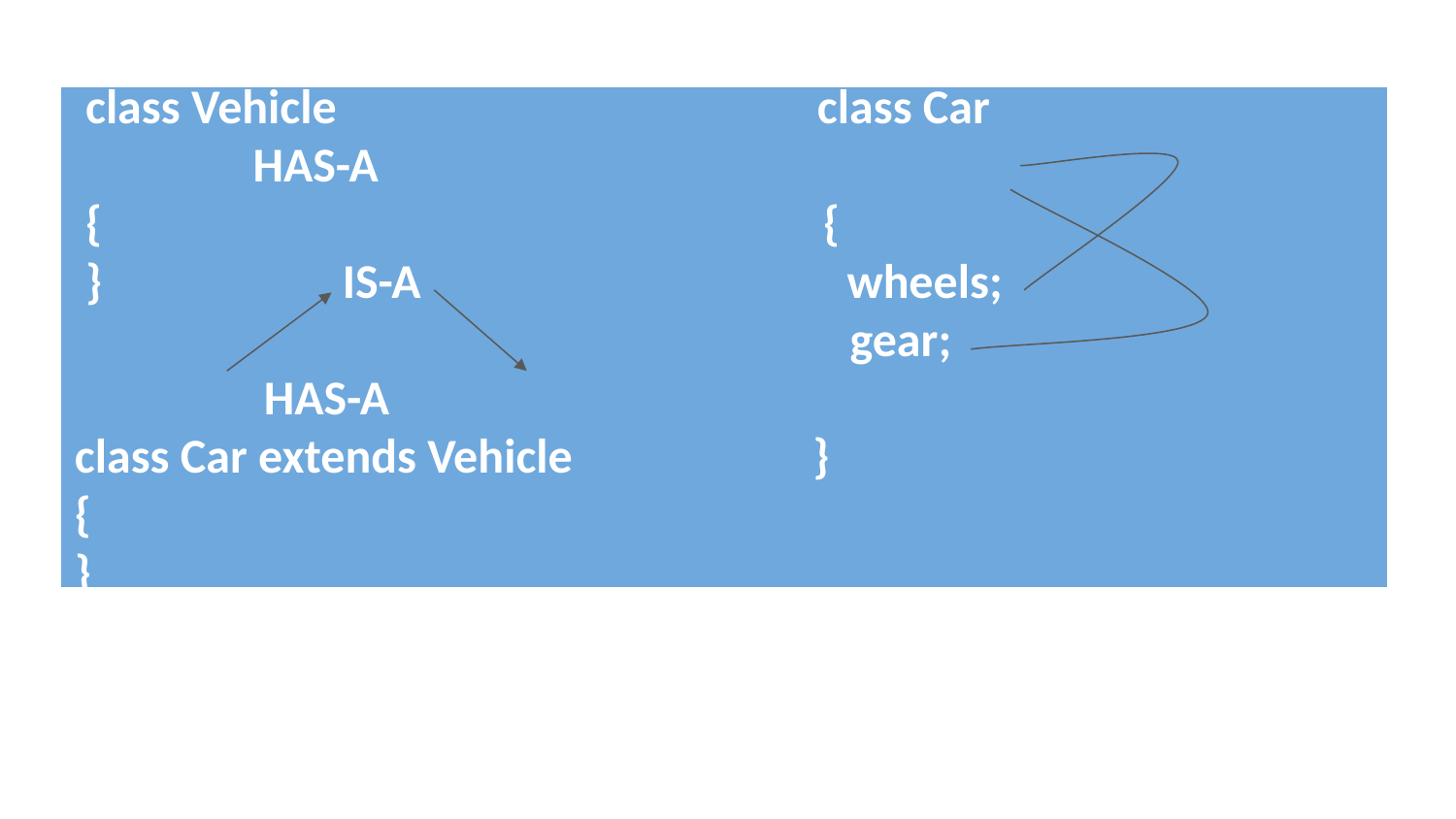

class Vehicle                                            class Car			   HAS-A
 {                                                                  {
 }                      IS-A                                       wheels;
                                                                       gear;			    HAS-A
class Car extends Vehicle                      }
{
}